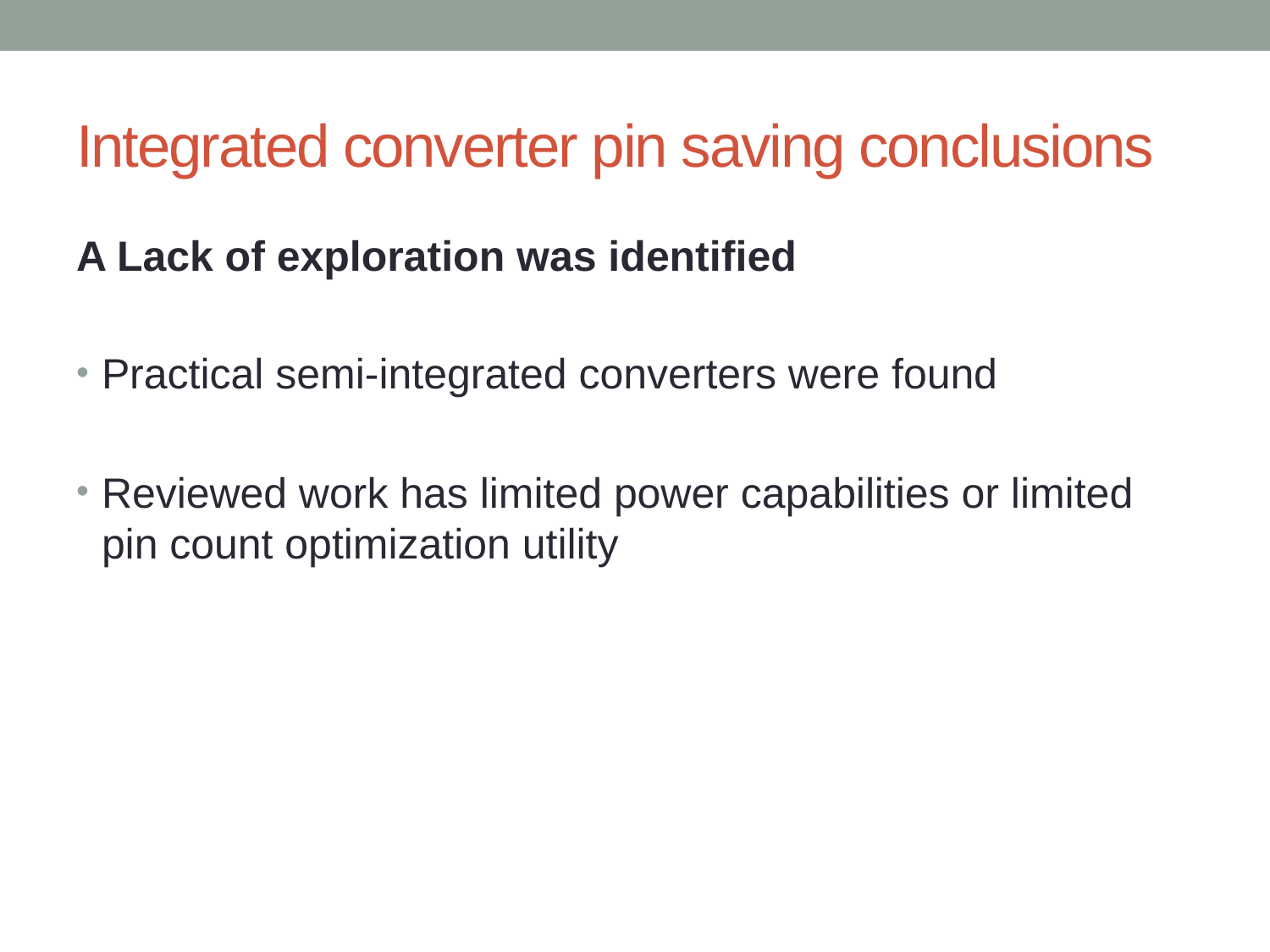

# Integrated converter pin saving conclusions
A Lack of exploration was identified

Practical semi-integrated converters were found

Reviewed work has limited power capabilities or limited pin count optimization utility